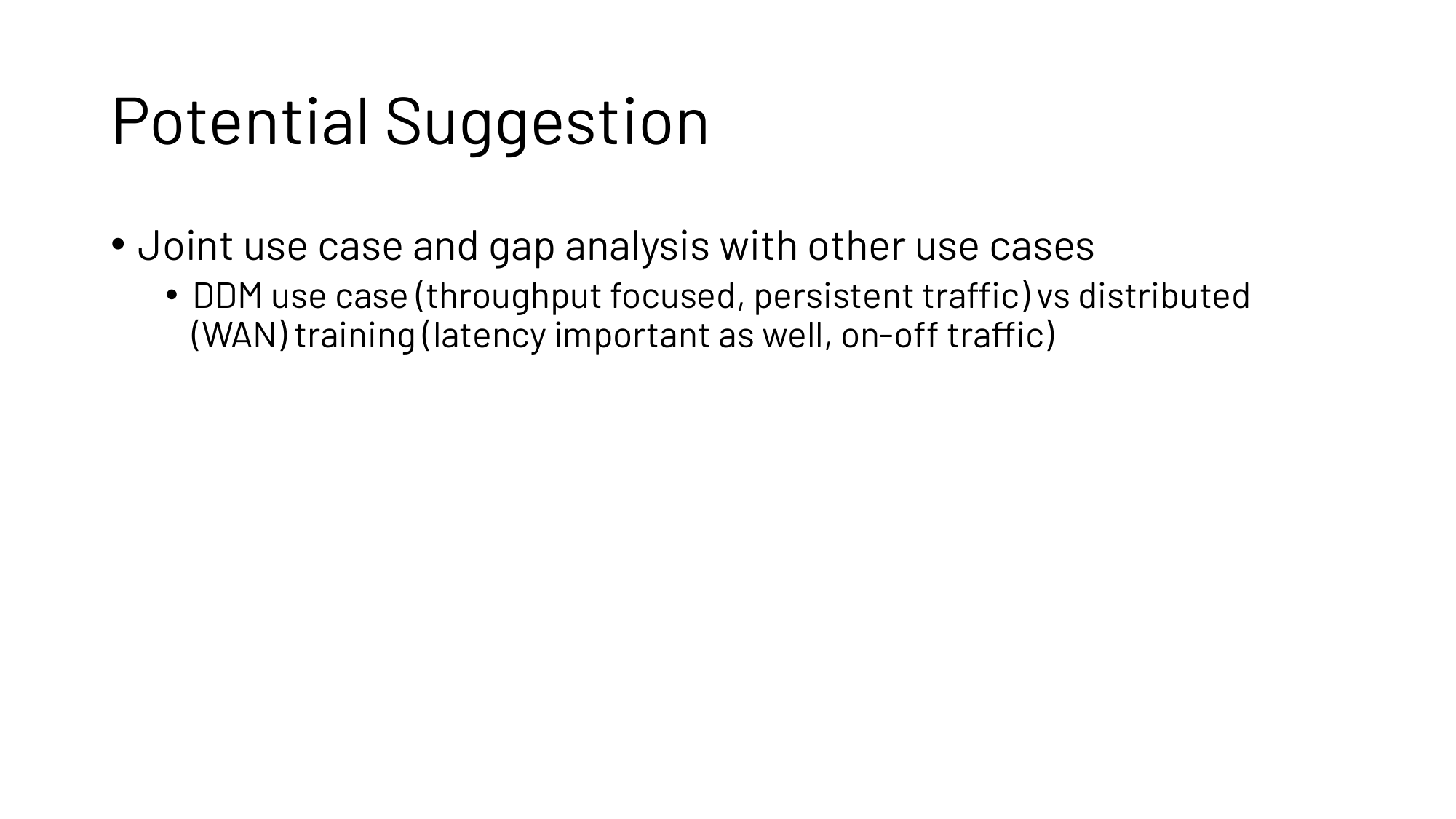

# Potential Suggestion
Joint use case and gap analysis with other use cases
DDM use case (throughput focused, persistent traffic) vs distributed (WAN) training (latency important as well, on-off traffic)